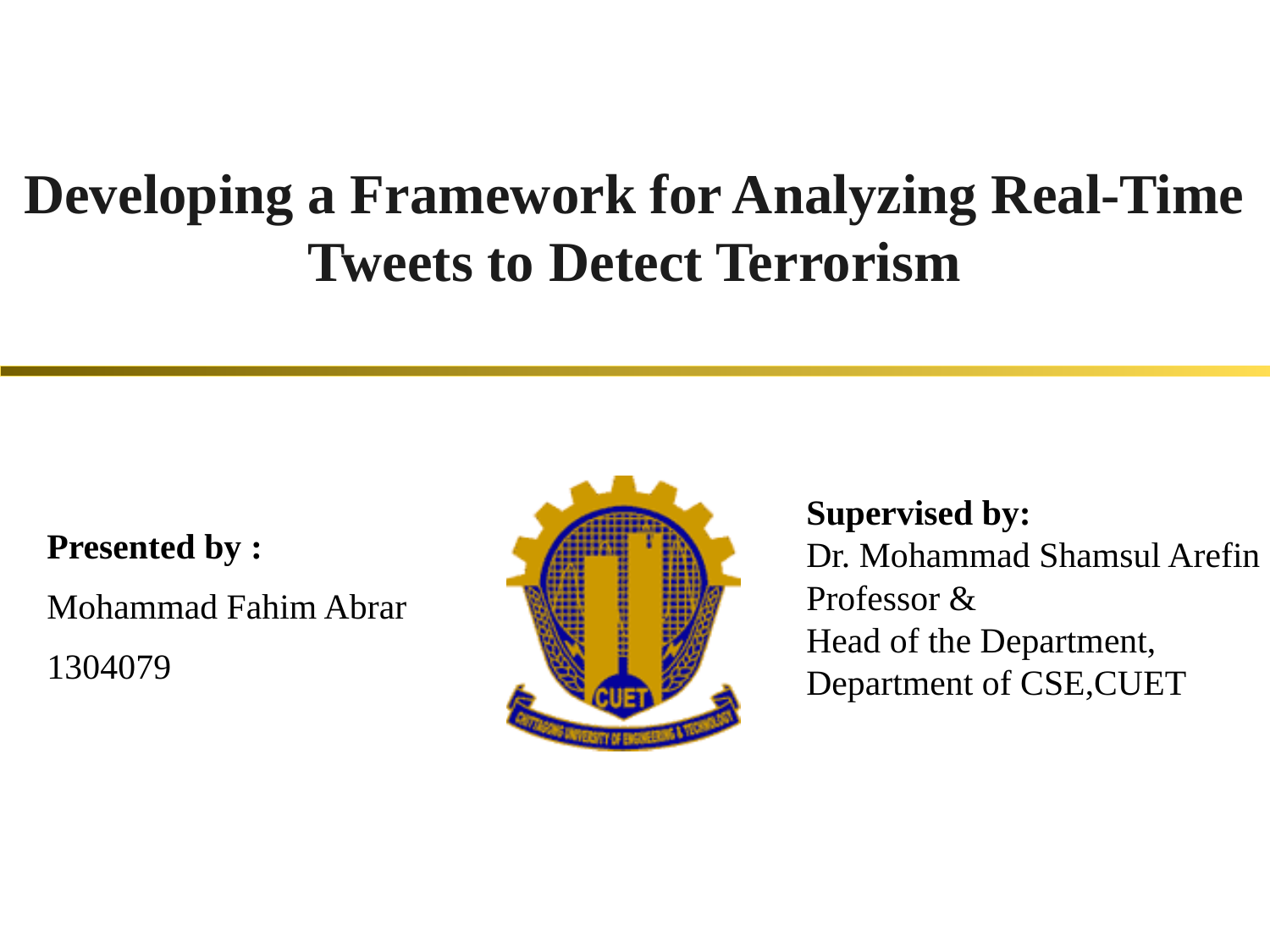

# Developing a Framework for Analyzing Real-Time Tweets to Detect Terrorism
Supervised by:
Dr. Mohammad Shamsul Arefin
Professor &
Head of the Department,
Department of CSE,CUET

Presented by :
Mohammad Fahim Abrar
1304079